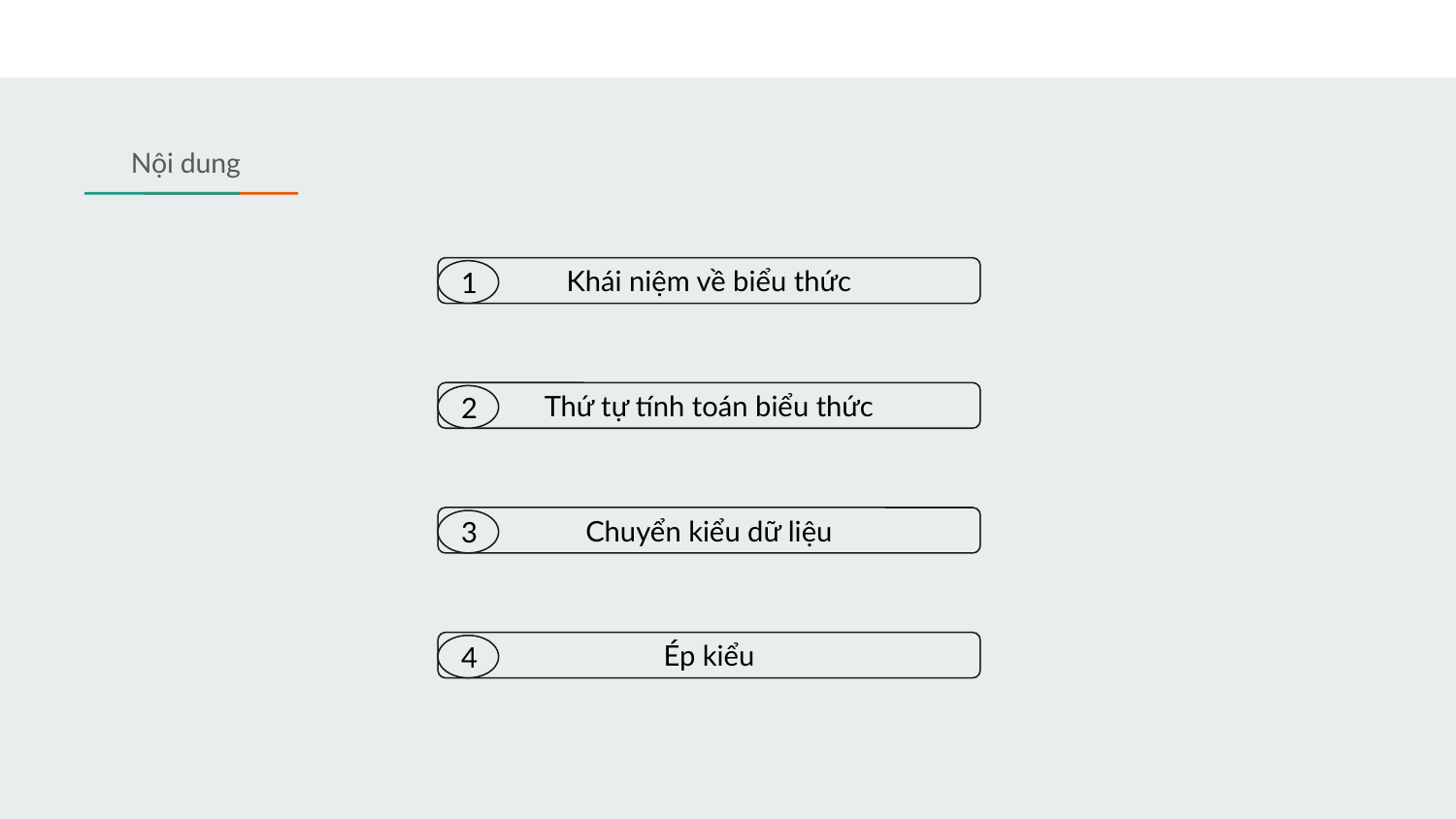

Nội dung
Khái niệm về biểu thức
1
Thứ tự tính toán biểu thức
2
Chuyển kiểu dữ liệu
3
Ép kiểu
4